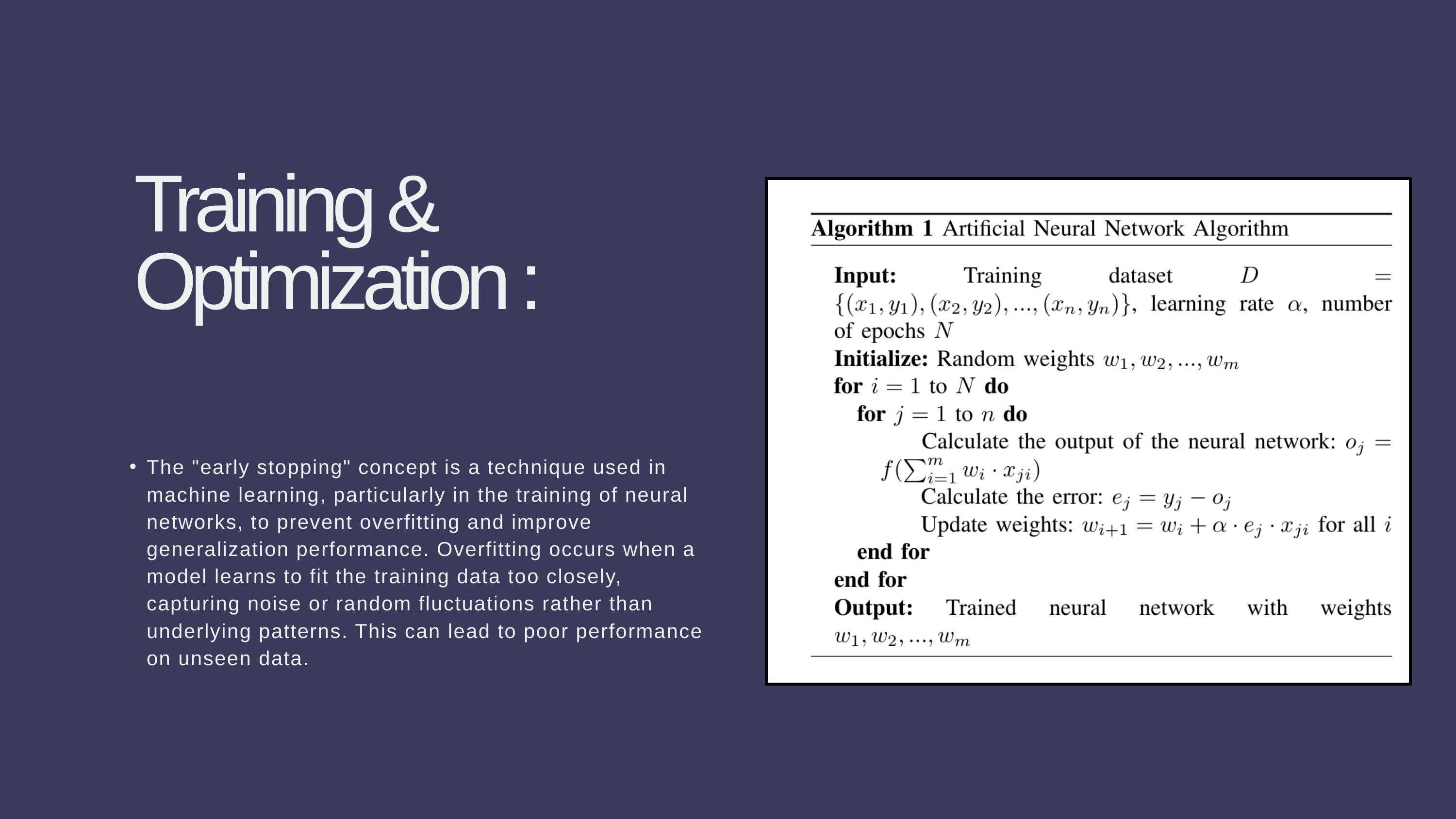

Training & Optimization :

The "early stopping" concept is a technique used in machine learning, particularly in the training of neural networks, to prevent overfitting and improve generalization performance. Overfitting occurs when a model learns to fit the training data too closely, capturing noise or random fluctuations rather than underlying patterns. This can lead to poor performance on unseen data.